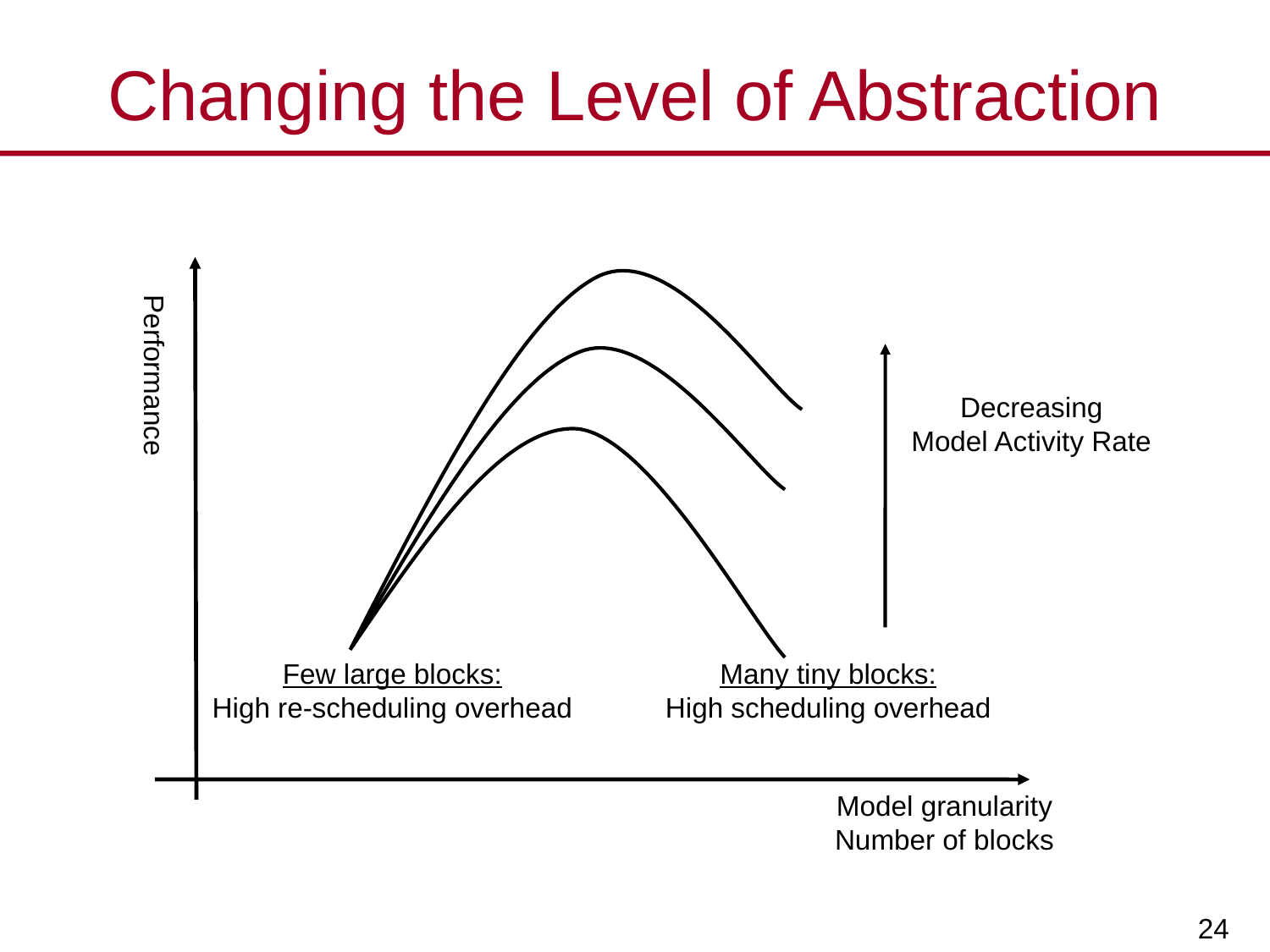

# Changing the Level of Abstraction

Performance

Decreasing
Model Activity Rate

Few large blocks:
High re-scheduling overhead
Many tiny blocks:
High scheduling overhead

Model granularity
Number of blocks